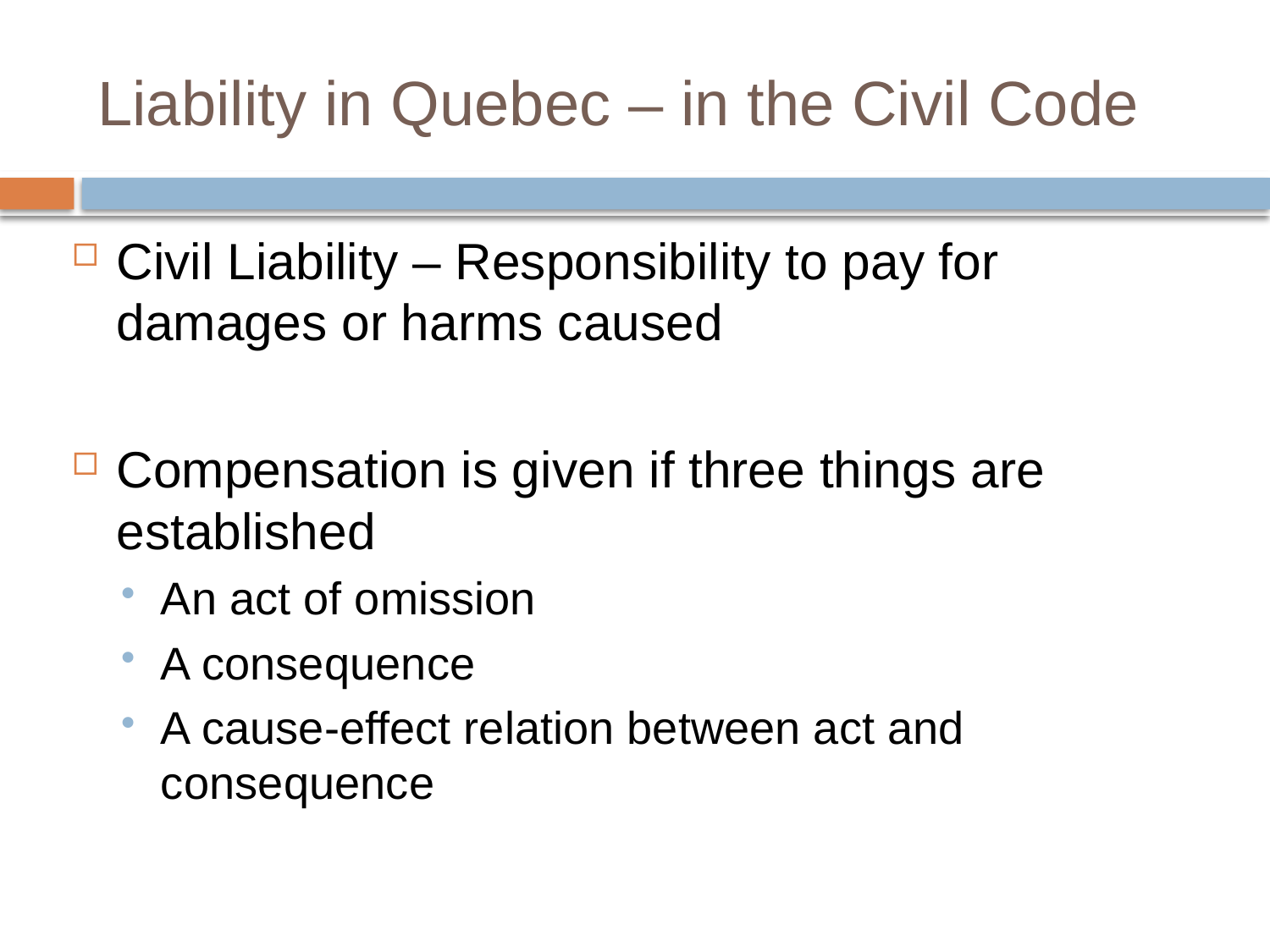

# Liability in Quebec – in the Civil Code
Civil Liability – Responsibility to pay for damages or harms caused

Compensation is given if three things are established
An act of omission
A consequence
A cause-effect relation between act and consequence